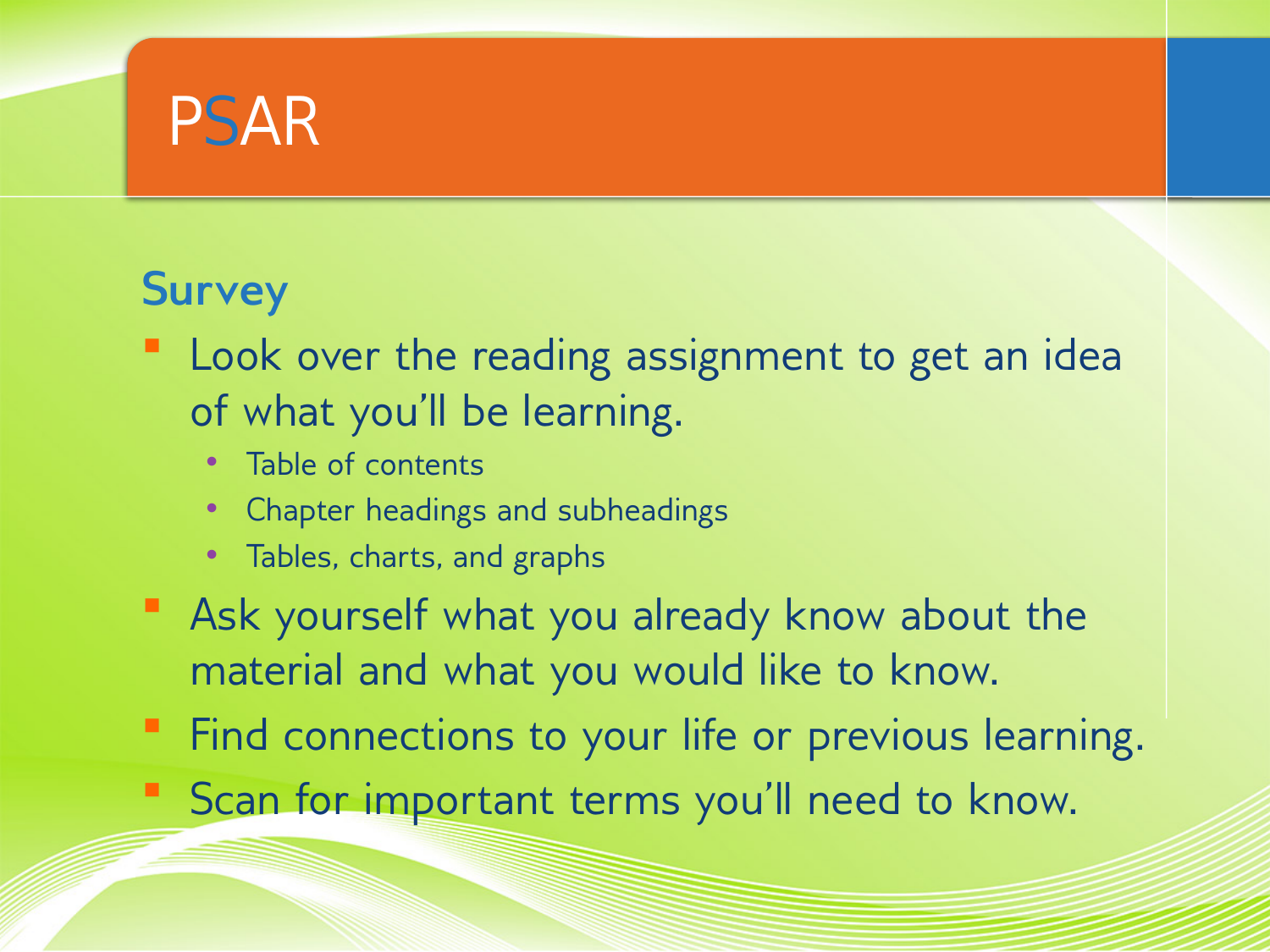

# PSAR

Survey
Look over the reading assignment to get an idea of what you’ll be learning.
Table of contents
Chapter headings and subheadings
Tables, charts, and graphs
Ask yourself what you already know about the material and what you would like to know.
Find connections to your life or previous learning.
Scan for important terms you’ll need to know.